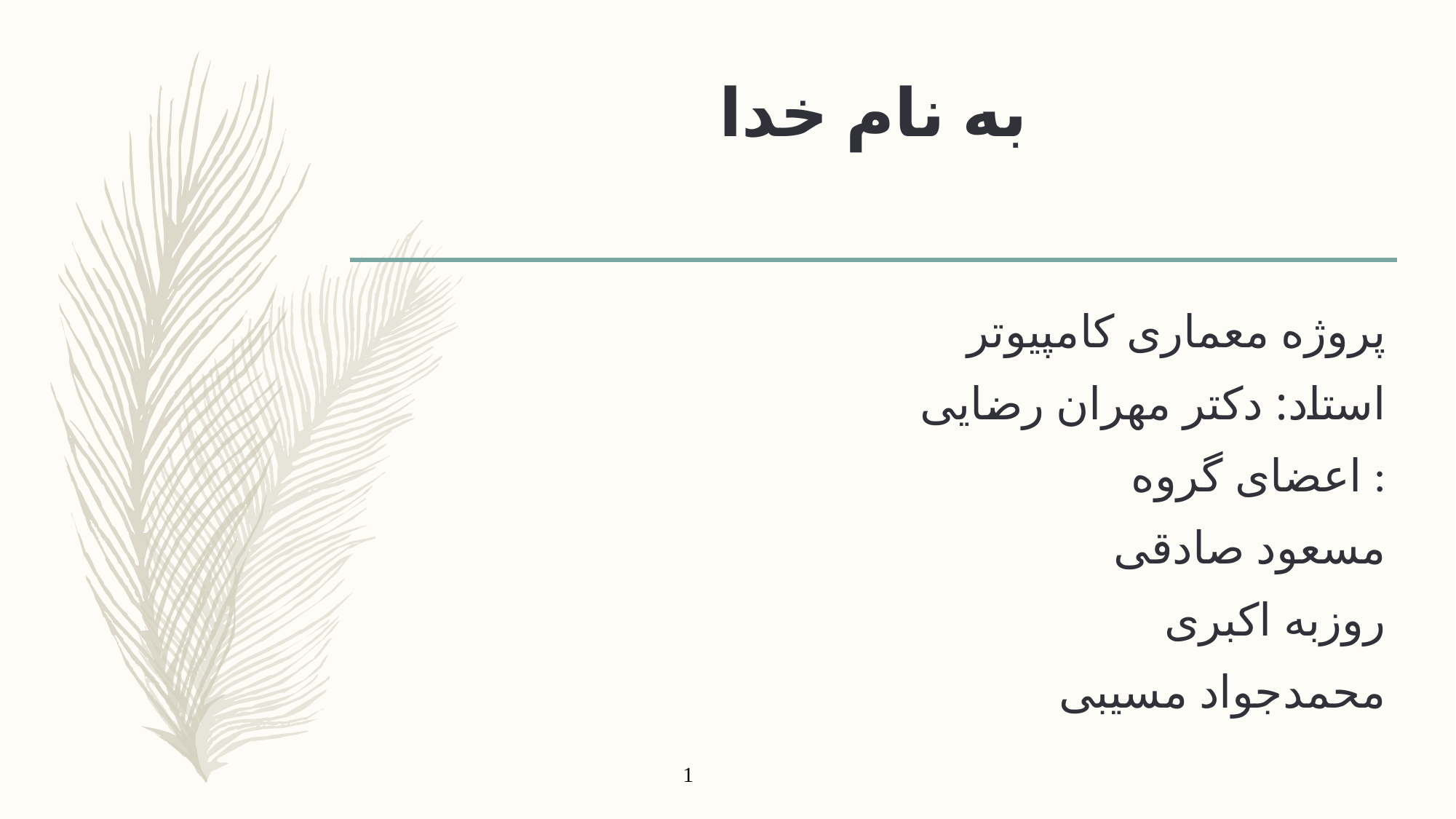

# به نام خدا
پروژه معماری کامپیوتر
استاد: دکتر مهران رضایی
اعضای گروه :
مسعود صادقی
روزبه اکبری
محمدجواد مسیبی
1